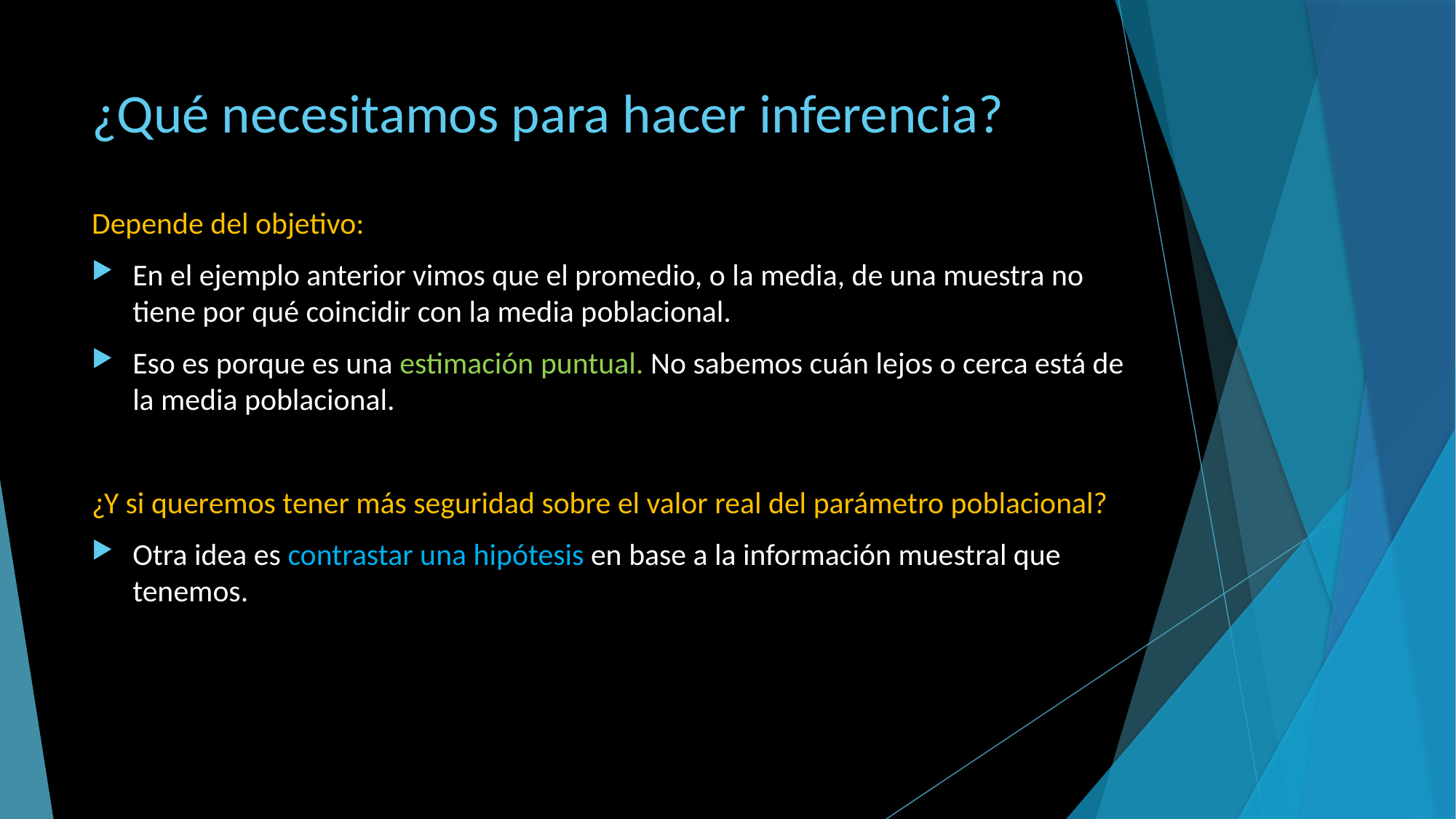

# ¿Qué necesitamos para hacer inferencia?
Depende del objetivo:
En el ejemplo anterior vimos que el promedio, o la media, de una muestra no tiene por qué coincidir con la media poblacional.
Eso es porque es una estimación puntual. No sabemos cuán lejos o cerca está de la media poblacional.

¿Y si queremos tener más seguridad sobre el valor real del parámetro poblacional?
Otra idea es contrastar una hipótesis en base a la información muestral que tenemos.